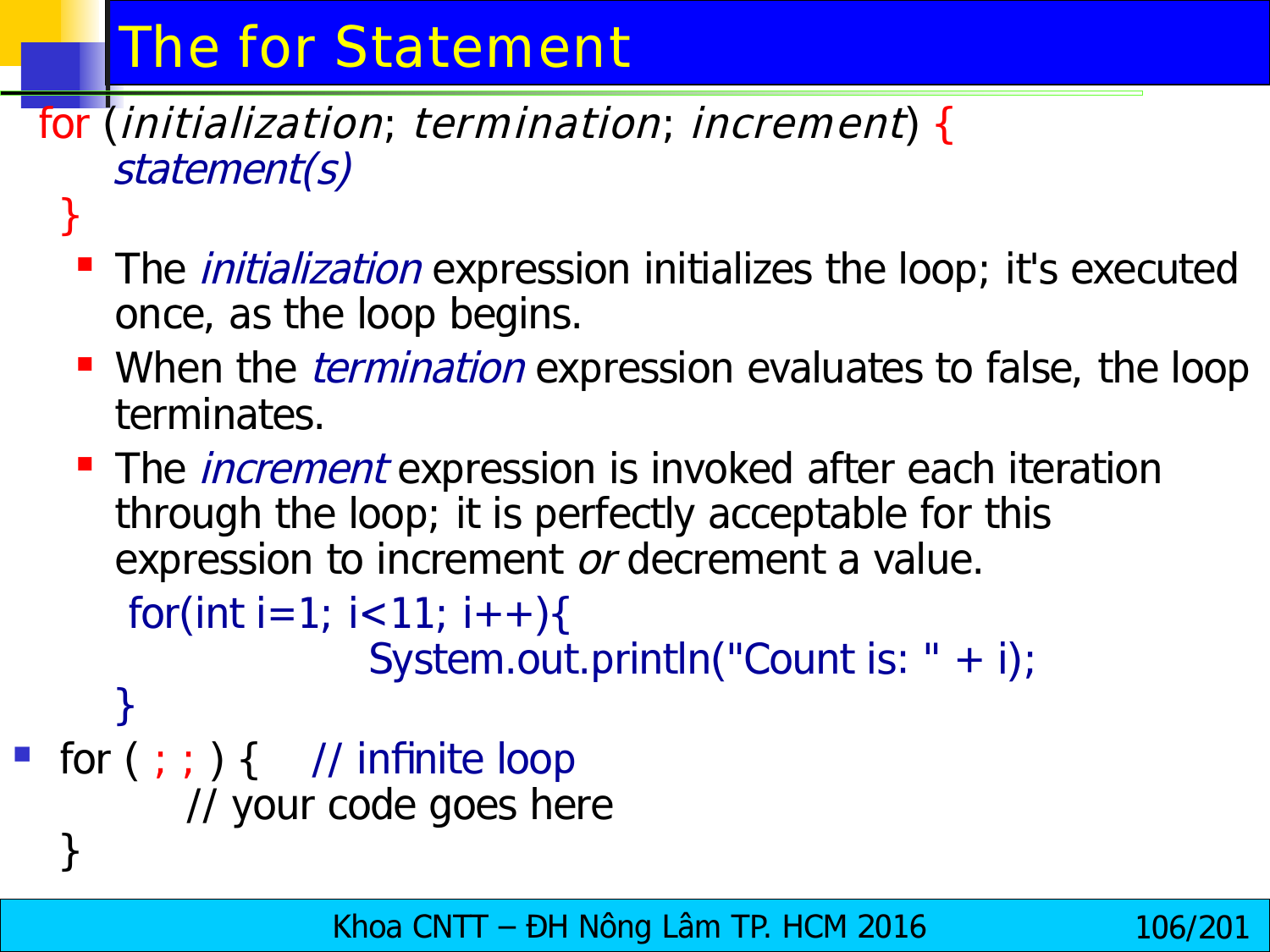

# The for Statement
  for (initialization; termination; increment) {
    statement(s)
}
The initialization expression initializes the loop; it's executed once, as the loop begins.
When the termination expression evaluates to false, the loop terminates.
The increment expression is invoked after each iteration through the loop; it is perfectly acceptable for this expression to increment or decrement a value.
    for(int i=1; i<11; i++){
		System.out.println("Count is: " + i);
}
for ( ; ; ) {    // infinite loop
	// your code goes here
}